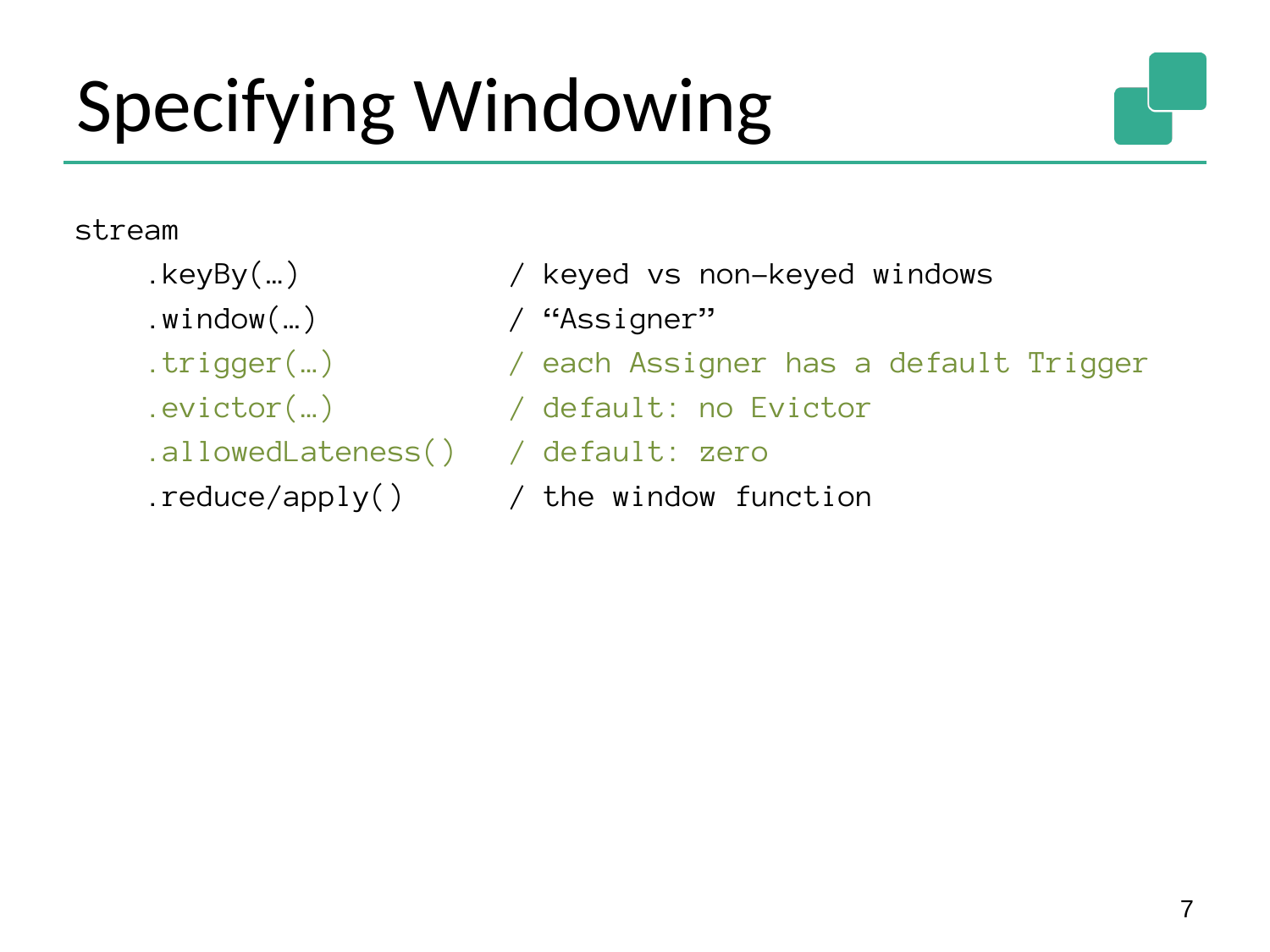

# Specifying Windowing
stream
    .keyBy(…)            / keyed vs non-keyed windows
    .window(…)		   / “Assigner”
    .trigger(…)	   / each Assigner has a default Trigger
    .evictor(…)          / default: no Evictor
    .allowedLateness()   / default: zero
    .reduce/apply()      / the window function

7